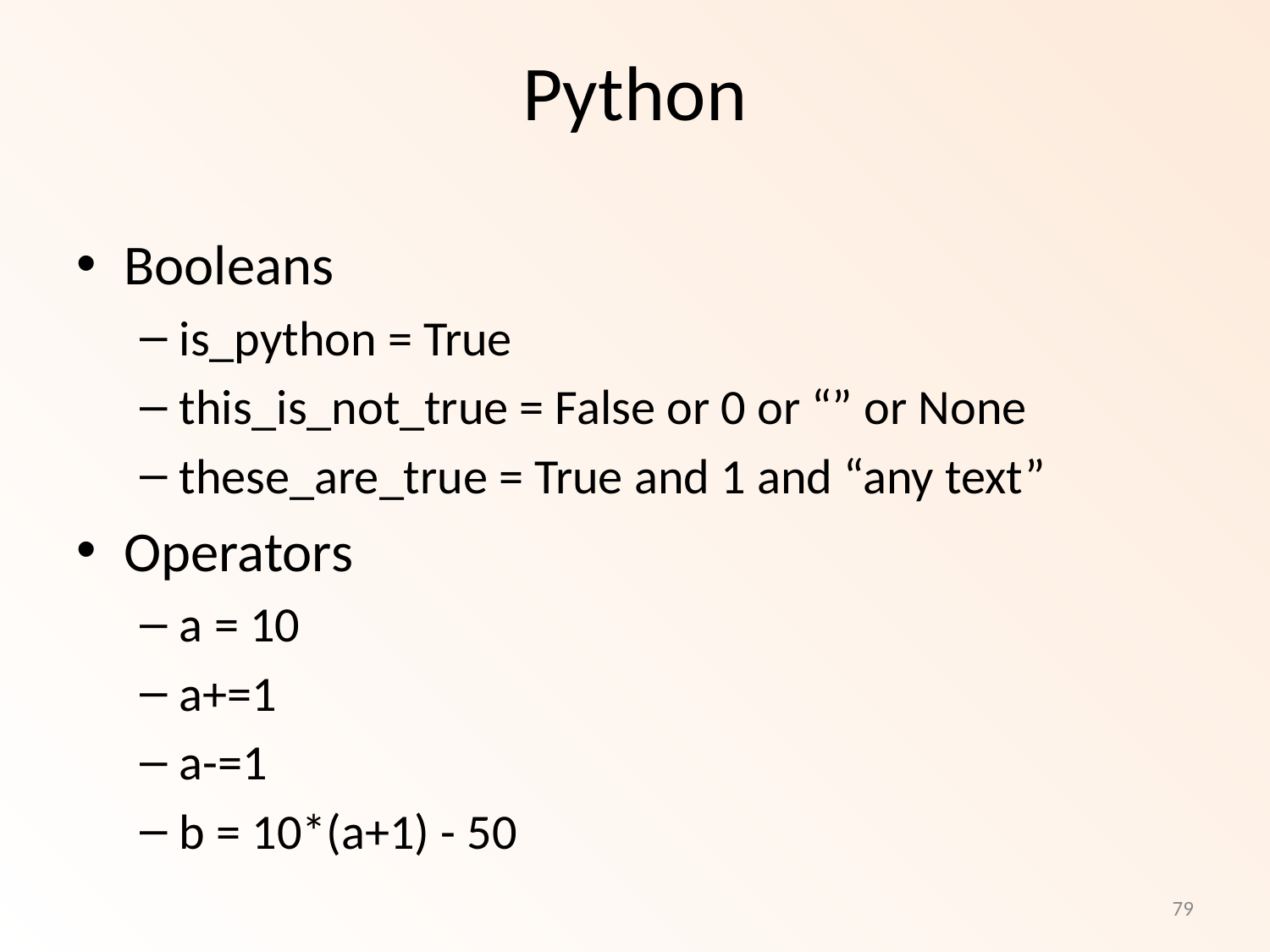

# Python
Booleans
is_python = True
this_is_not_true = False or 0 or “” or None
these_are_true = True and 1 and “any text”
Operators
a = 10
a+=1
a-=1
b = 10*(a+1) - 50

79